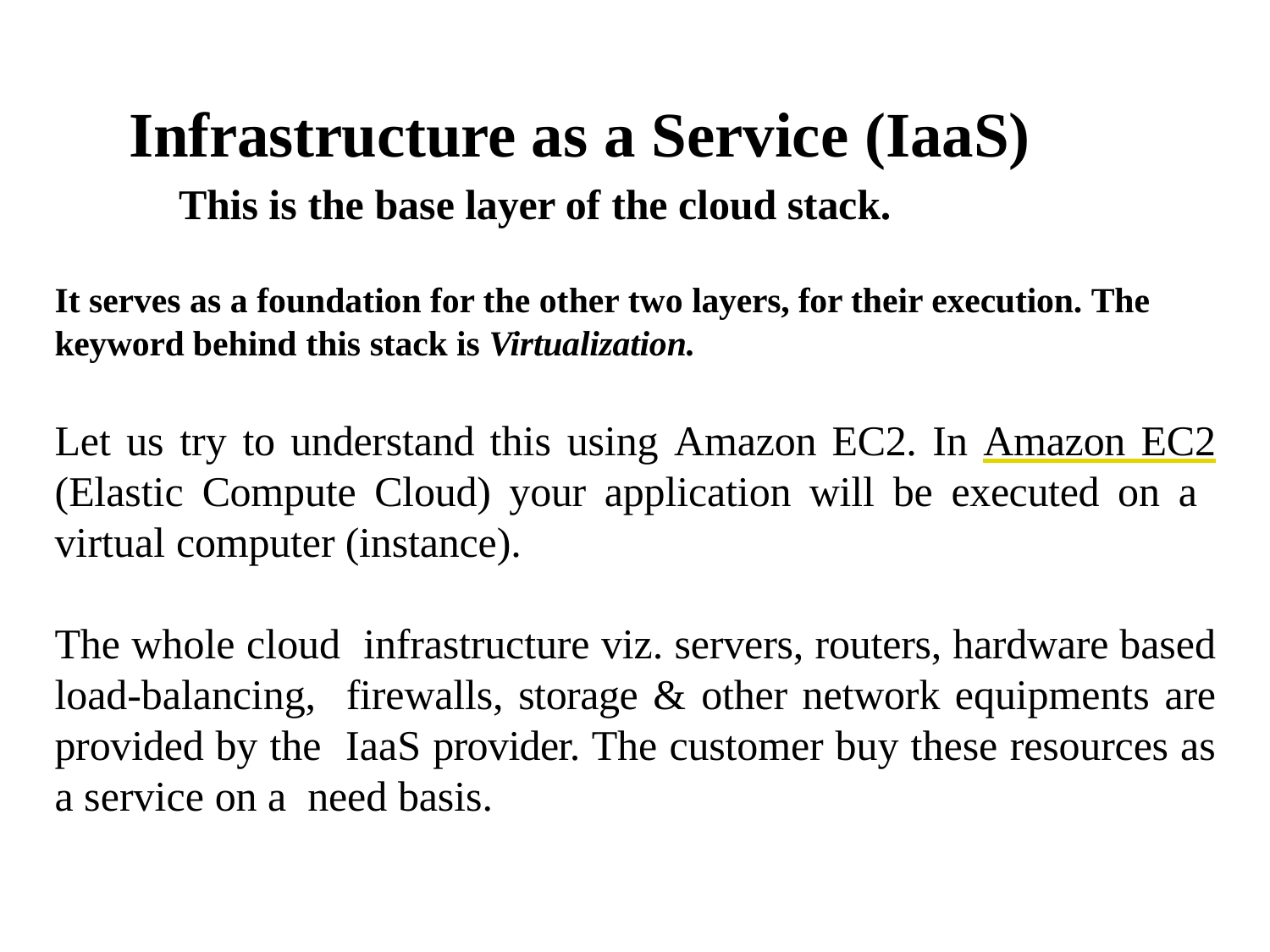

Infrastructure as a Service (IaaS)
This is the base layer of the cloud stack.
It serves as a foundation for the other two layers, for their execution. The
keyword behind this stack is Virtualization.

Let us try to understand this using Amazon EC2. In Amazon EC2 (Elastic Compute Cloud) your application will be executed on a  virtual computer (instance).

The whole cloud  infrastructure viz. servers, routers, hardware based load-balancing,  firewalls, storage & other network equipments are provided by the  IaaS provider. The customer buy these resources as a service on a  need basis.